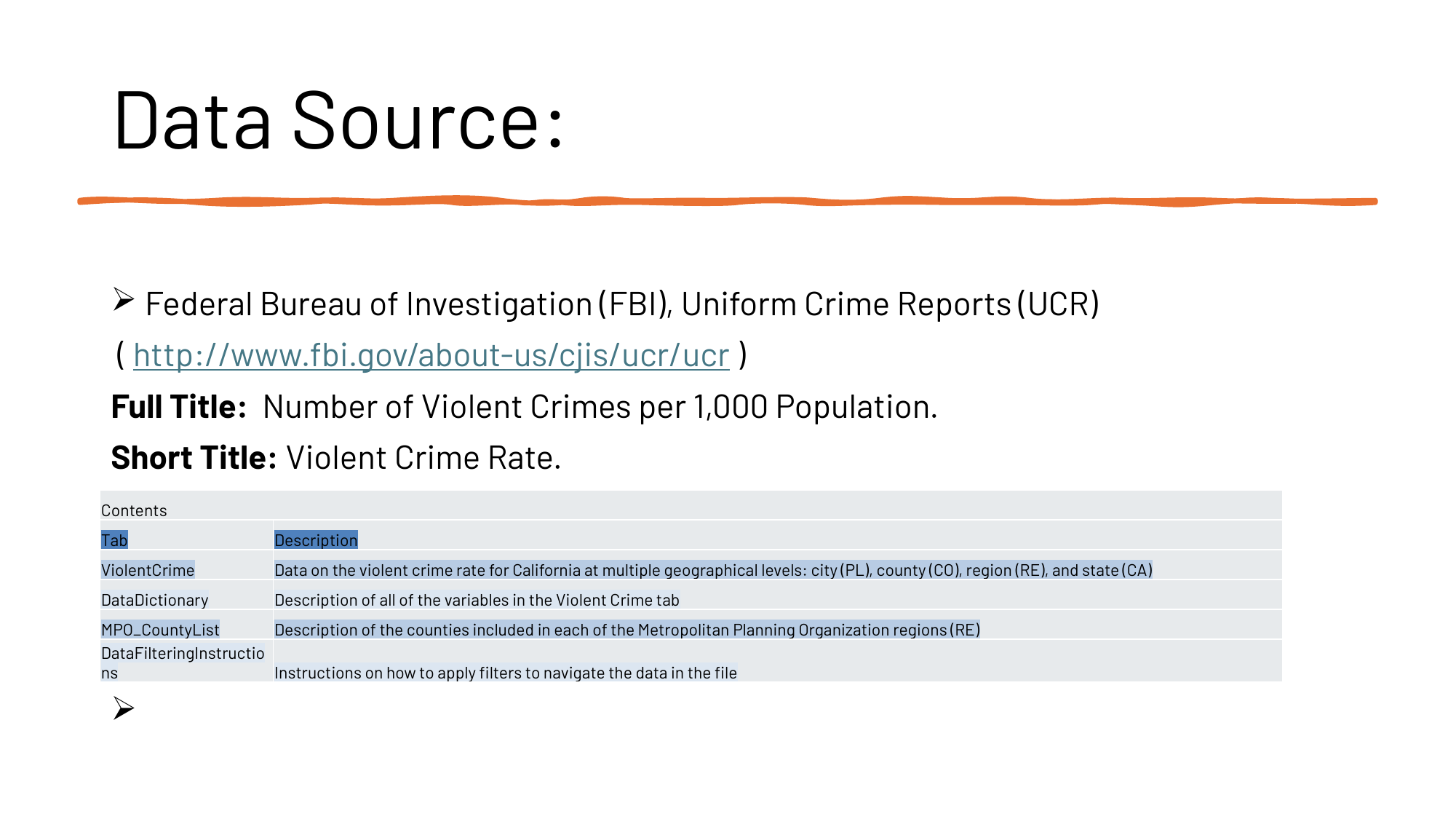

# Data Source:

 Federal Bureau of Investigation (FBI), Uniform Crime Reports (UCR)
 ( http://www.fbi.gov/about-us/cjis/ucr/ucr )
Full Title:  Number of Violent Crimes per 1,000 Population.
Short Title: Violent Crime Rate.

| Contents |  |
| --- | --- |
| Tab | Description |
| ViolentCrime | Data on the violent crime rate for California at multiple geographical levels: city (PL), county (CO), region (RE), and state (CA) |
| DataDictionary | Description of all of the variables in the Violent Crime tab |
| MPO\_CountyList | Description of the counties included in each of the Metropolitan Planning Organization regions (RE) |
| DataFilteringInstructions | Instructions on how to apply filters to navigate the data in the file |